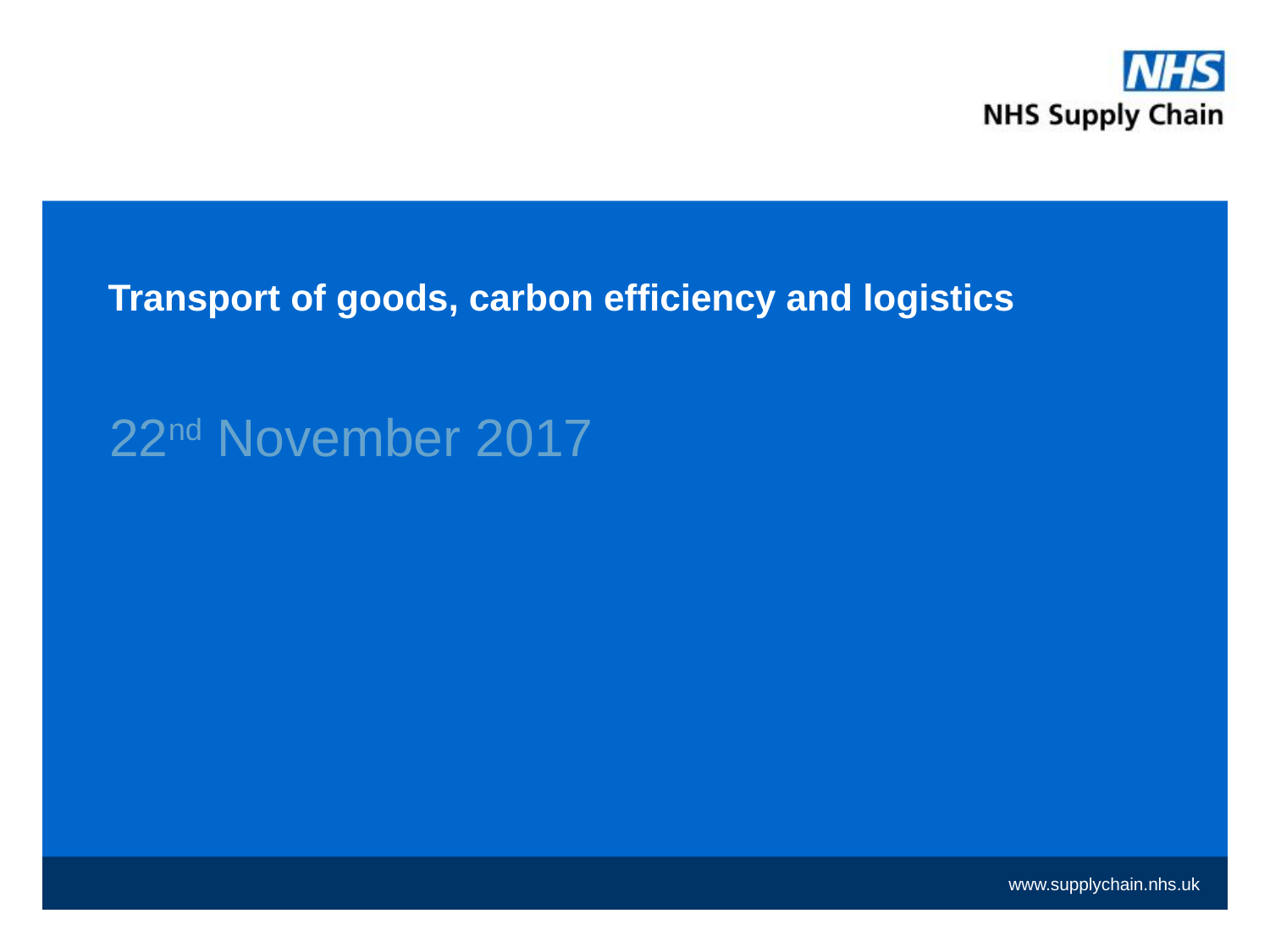

Transport of goods, carbon efficiency and logistics
22nd November 2017